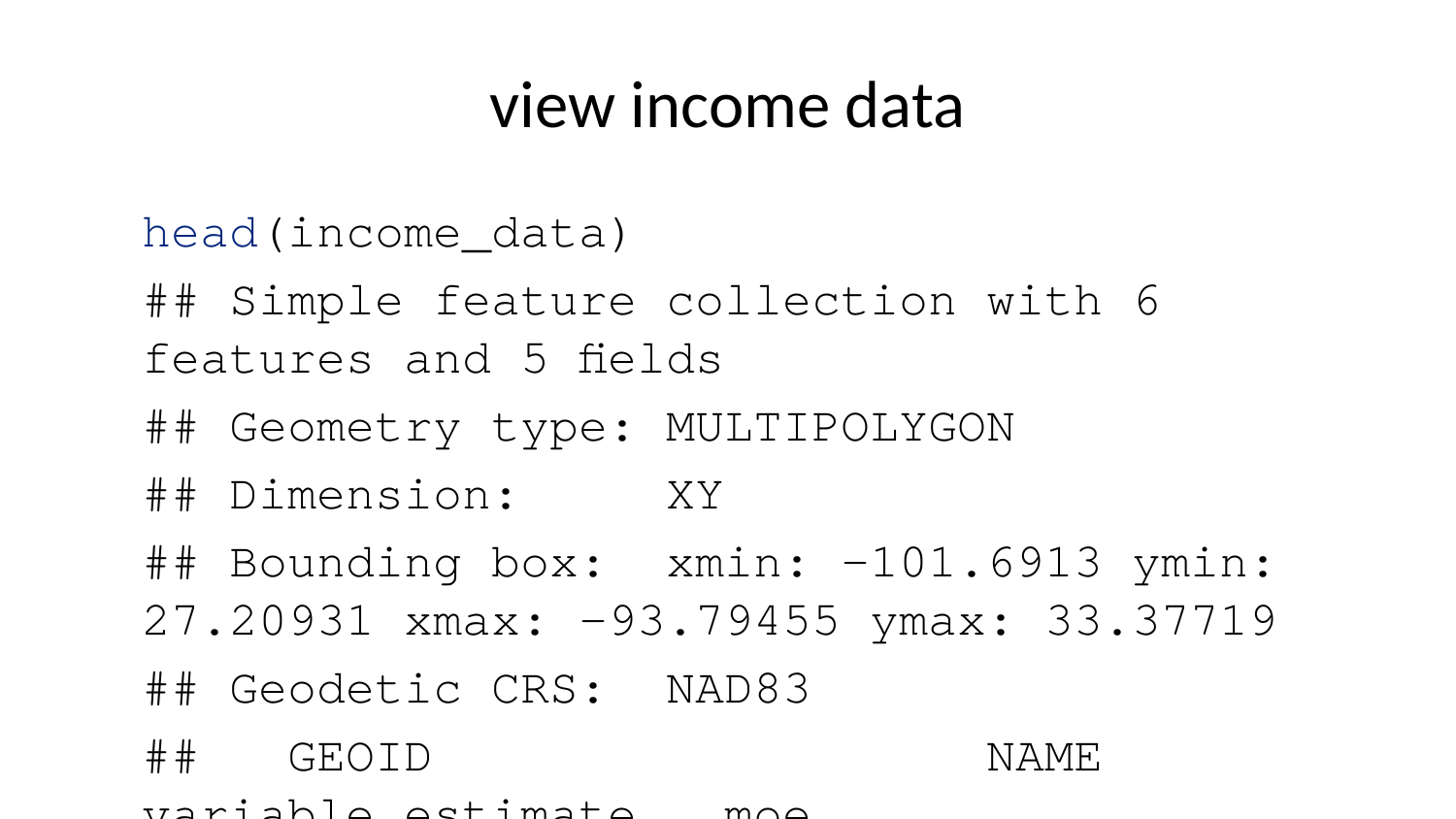

# view income data
head(income_data)
## Simple feature collection with 6 features and 5 fields
## Geometry type: MULTIPOLYGON
## Dimension:     XY
## Bounding box:  xmin: -101.6913 ymin: 27.20931 xmax: -93.79455 ymax: 33.37719
## Geodetic CRS:  NAD83
##   GEOID                   NAME   variable estimate   moe
## 1 48081     Coke County, Texas B19013_001    45000  6161
## 2 48273  Kleberg County, Texas B19013_001    43730  2990
## 3 48203 Harrison County, Texas B19013_001    52220  2366
## 4 48223  Hopkins County, Texas B19013_001    52078  2235
## 5 48033   Borden County, Texas B19013_001    72188 20611
## 6 48419   Shelby County, Texas B19013_001    42522  3515
##                         geometry
## 1 MULTIPOLYGON (((-100.825 31...
## 2 MULTIPOLYGON (((-97.3178 27...
## 3 MULTIPOLYGON (((-94.70215 3...
## 4 MULTIPOLYGON (((-95.86333 3...
## 5 MULTIPOLYGON (((-101.6913 3...
## 6 MULTIPOLYGON (((-94.51143 3...
print(dim(income_data))
## [1] 3220    6